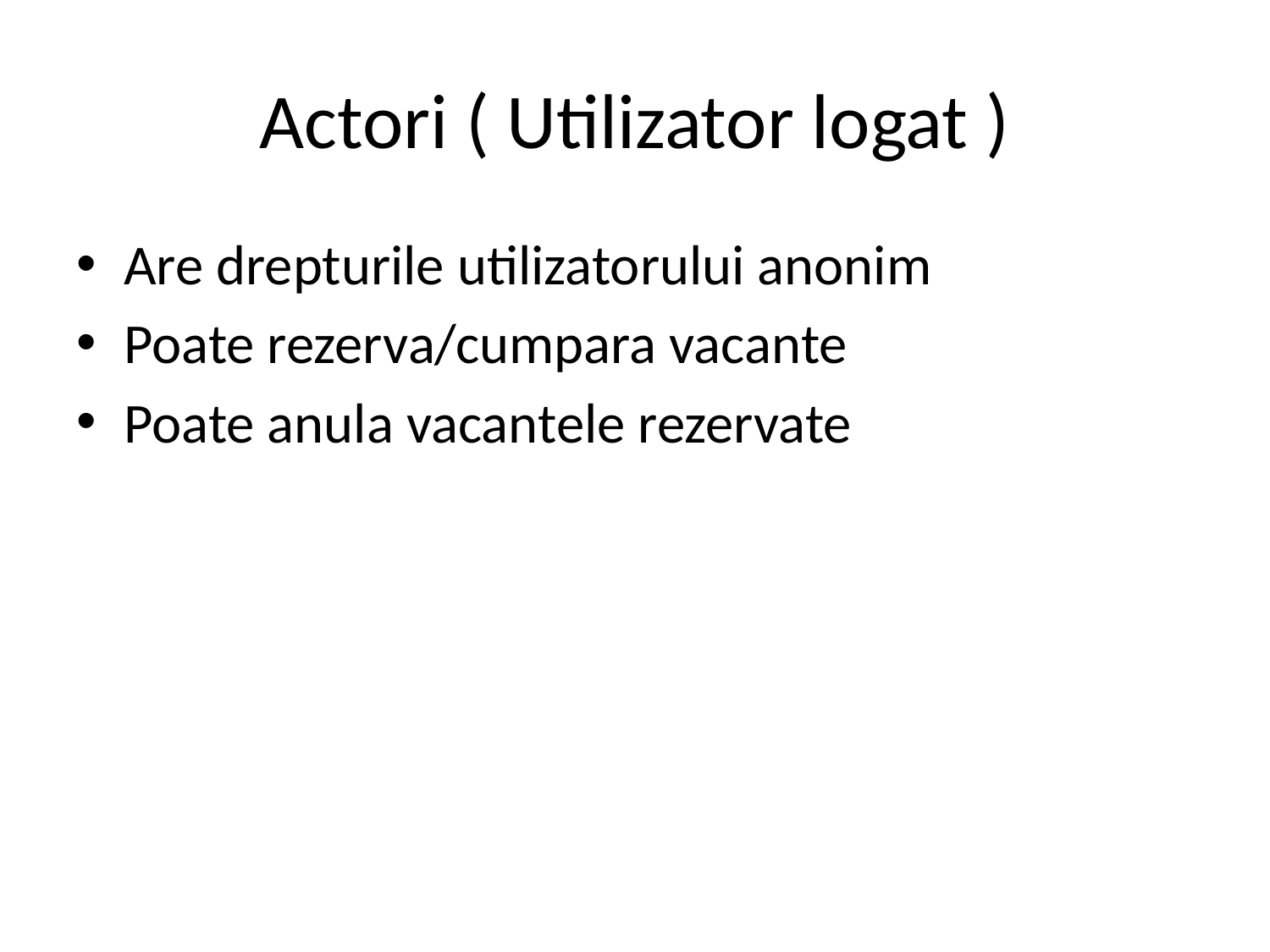

# Actori ( Utilizator logat )
Are drepturile utilizatorului anonim
Poate rezerva/cumpara vacante
Poate anula vacantele rezervate